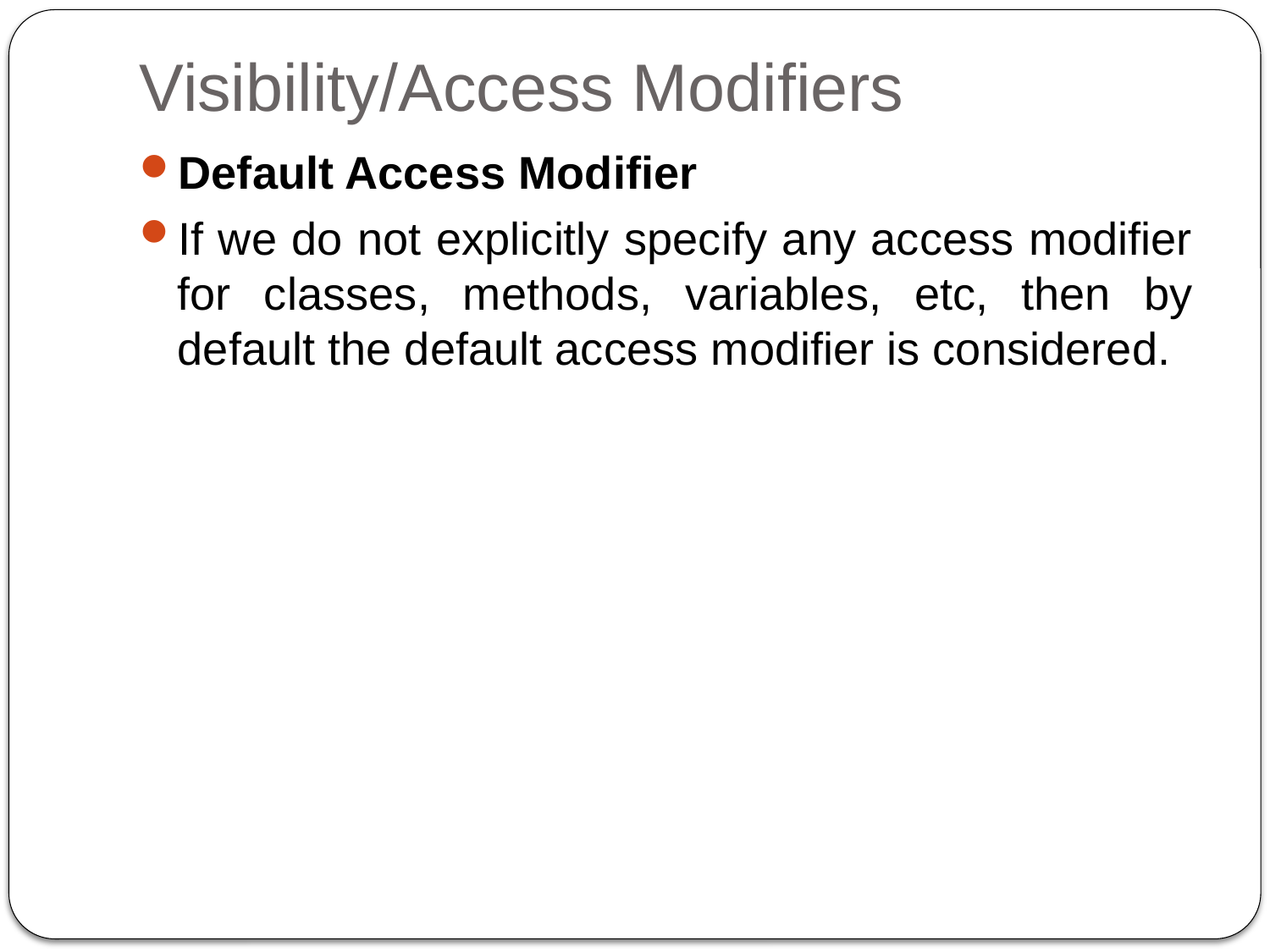

# Visibility/Access Modifiers
Default Access Modifier
If we do not explicitly specify any access modifier for classes, methods, variables, etc, then by default the default access modifier is considered.